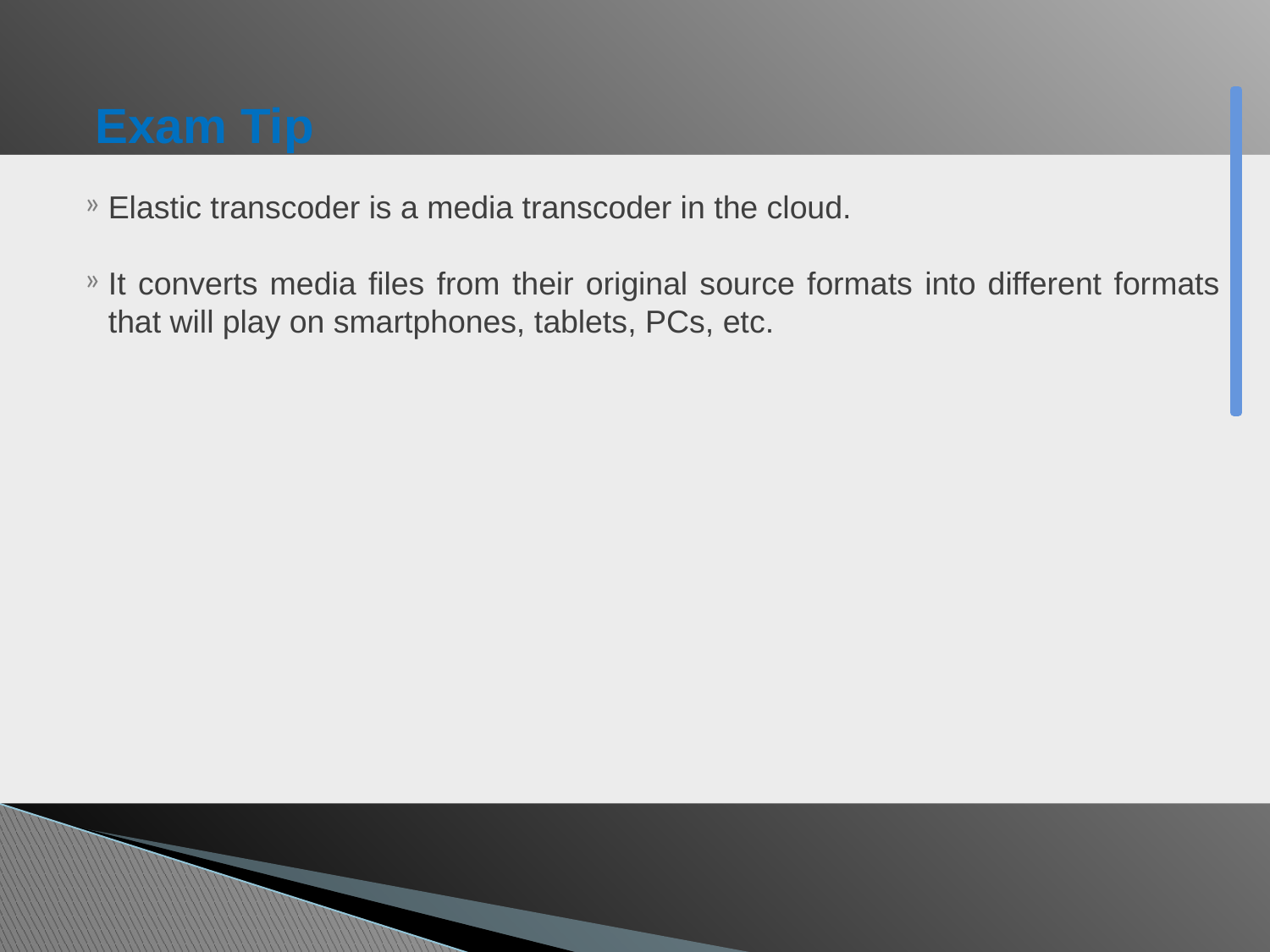

# Exam Tip

Elastic transcoder is a media transcoder in the cloud.

It converts media files from their original source formats into different formats that will play on smartphones, tablets, PCs, etc.